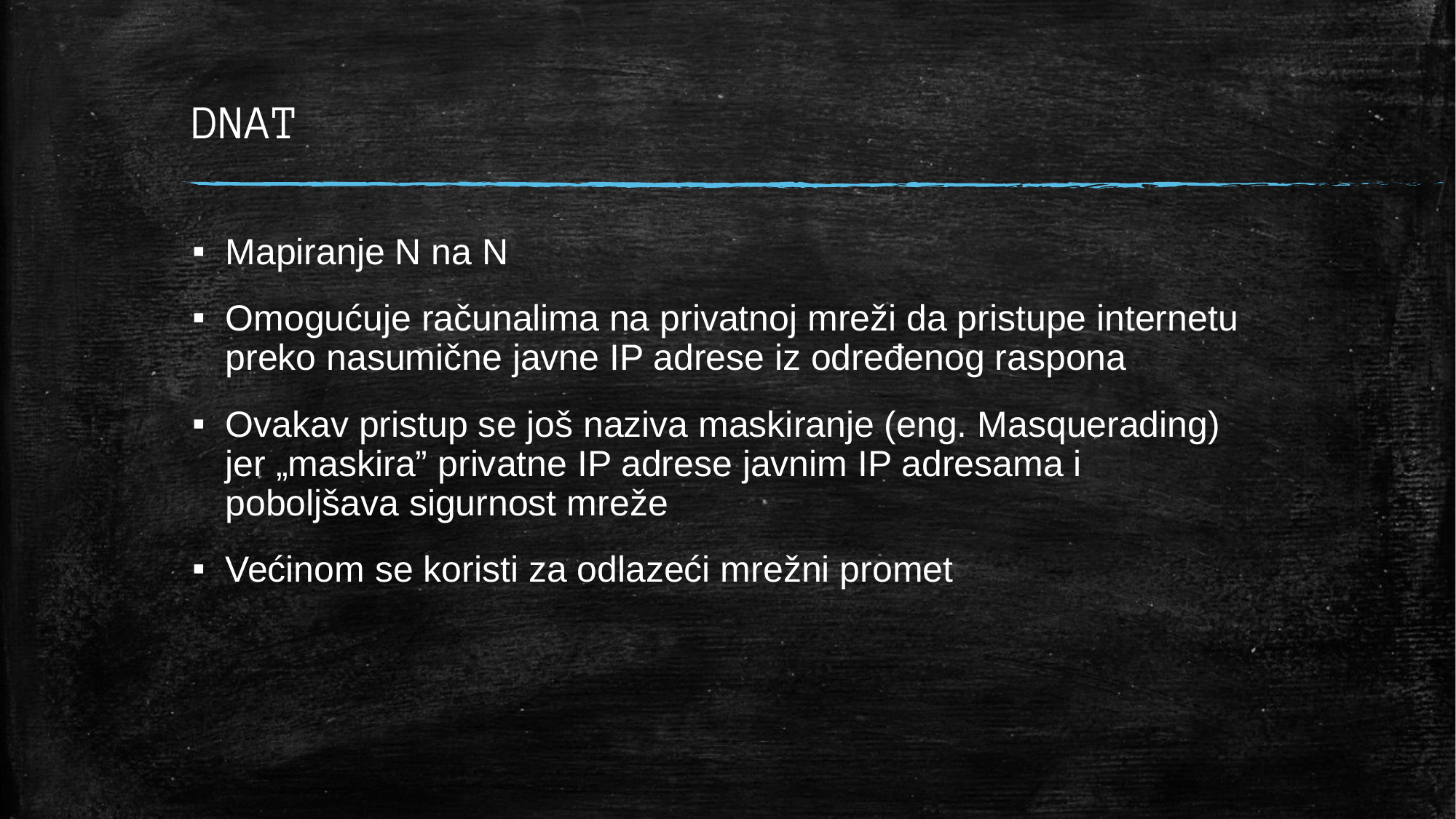

# DNAT
Mapiranje N na N
Omogućuje računalima na privatnoj mreži da pristupe internetu preko nasumične javne IP adrese iz određenog raspona
Ovakav pristup se još naziva maskiranje (eng. Masquerading) jer „maskira” privatne IP adrese javnim IP adresama i poboljšava sigurnost mreže
Većinom se koristi za odlazeći mrežni promet